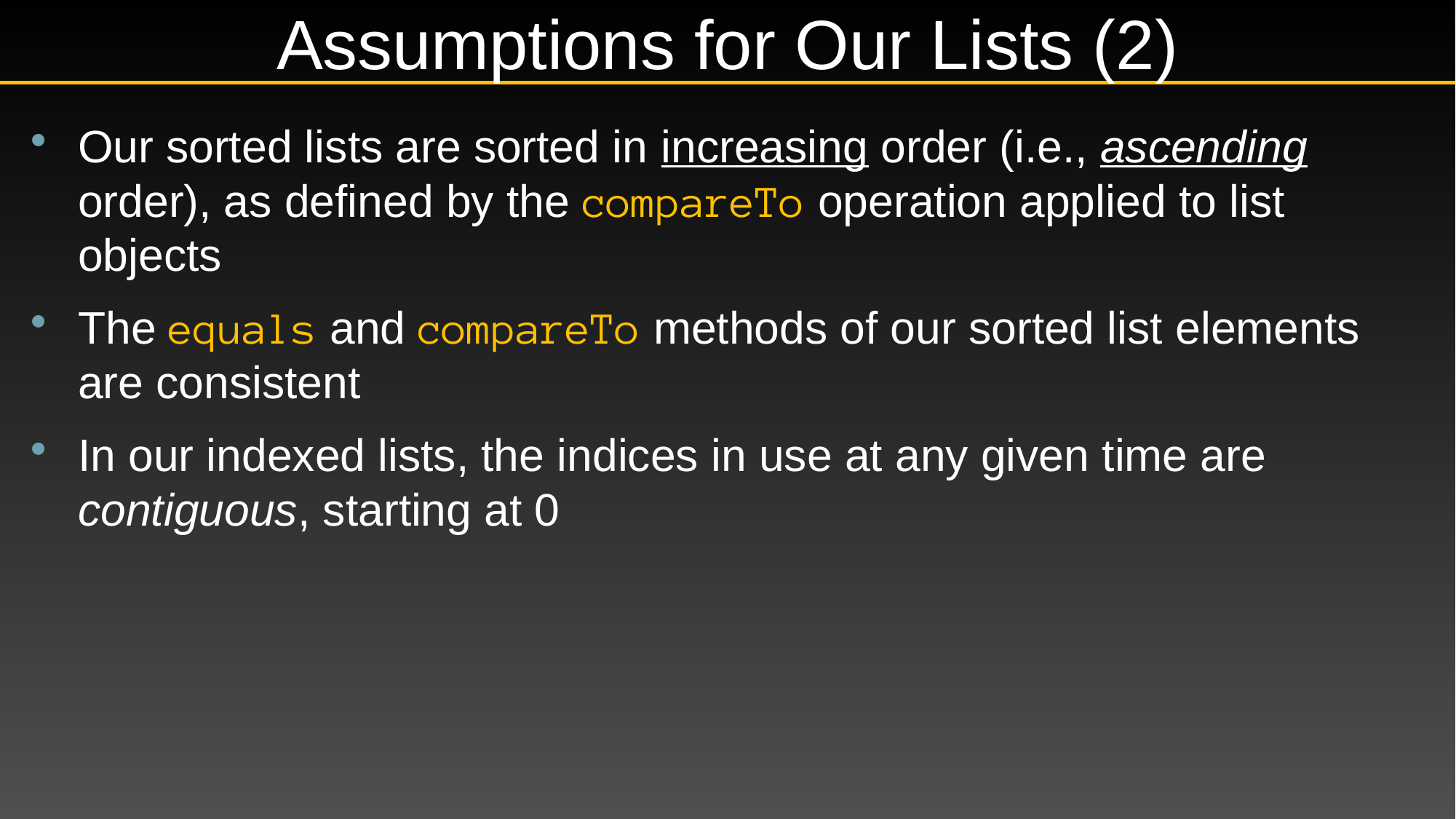

# Assumptions for Our Lists (2)
Our sorted lists are sorted in increasing order (i.e., ascending order), as defined by the compareTo operation applied to list objects
The equals and compareTo methods of our sorted list elements are consistent
In our indexed lists, the indices in use at any given time are contiguous, starting at 0